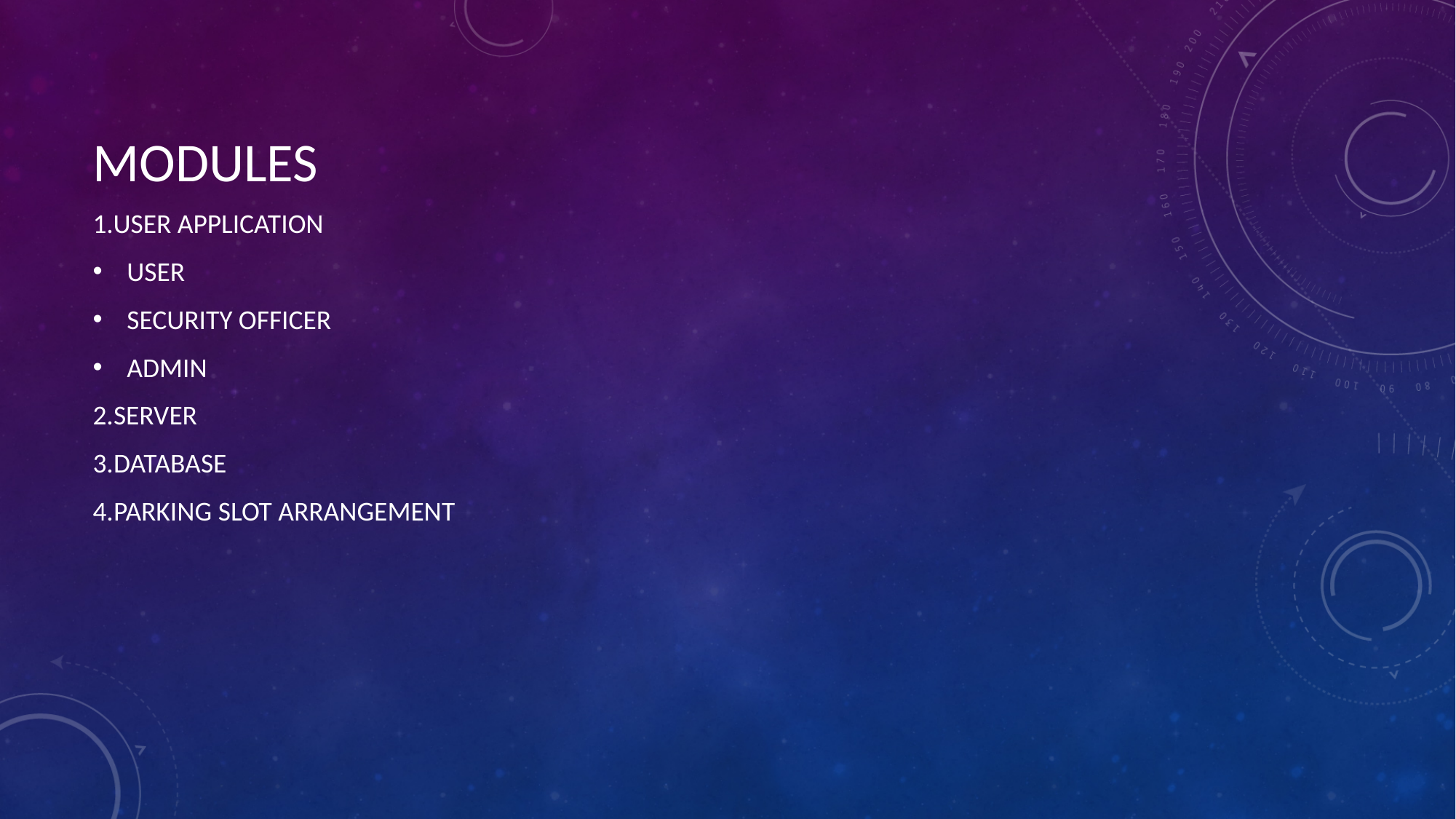

1.USER APPLICATION
USER
SECURITY OFFICER
ADMIN
2.SERVER
3.DATABASE
4.PARKING SLOT ARRANGEMENT
# MODULES